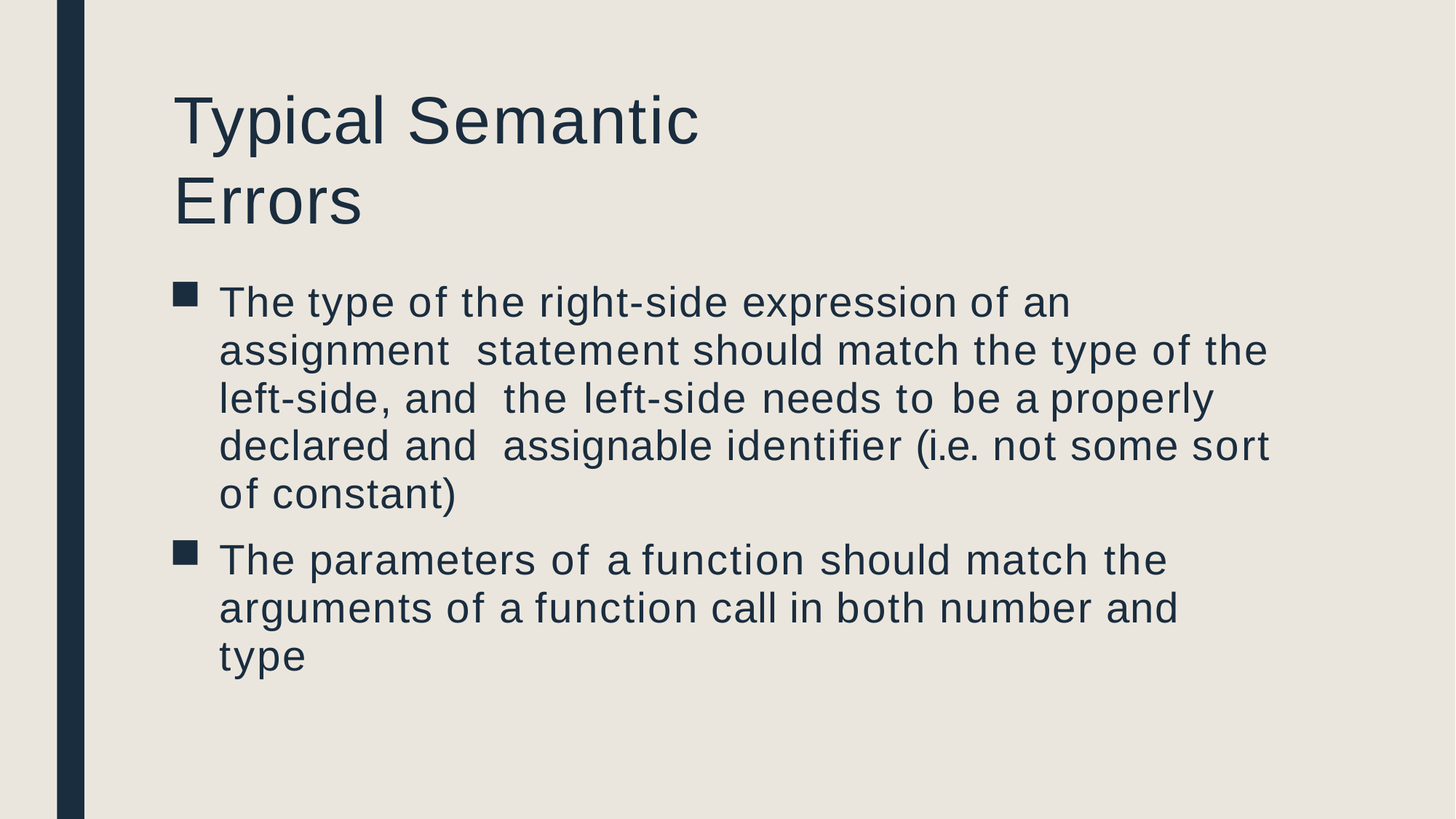

# Typical Semantic Errors
The type of the right-side expression of an assignment  statement should match the type of the left-side, and  the left-side needs to be a properly declared and  assignable identiﬁer (i.e. not some sort of constant)
The parameters of a function should match the  arguments of a function call in both number and type